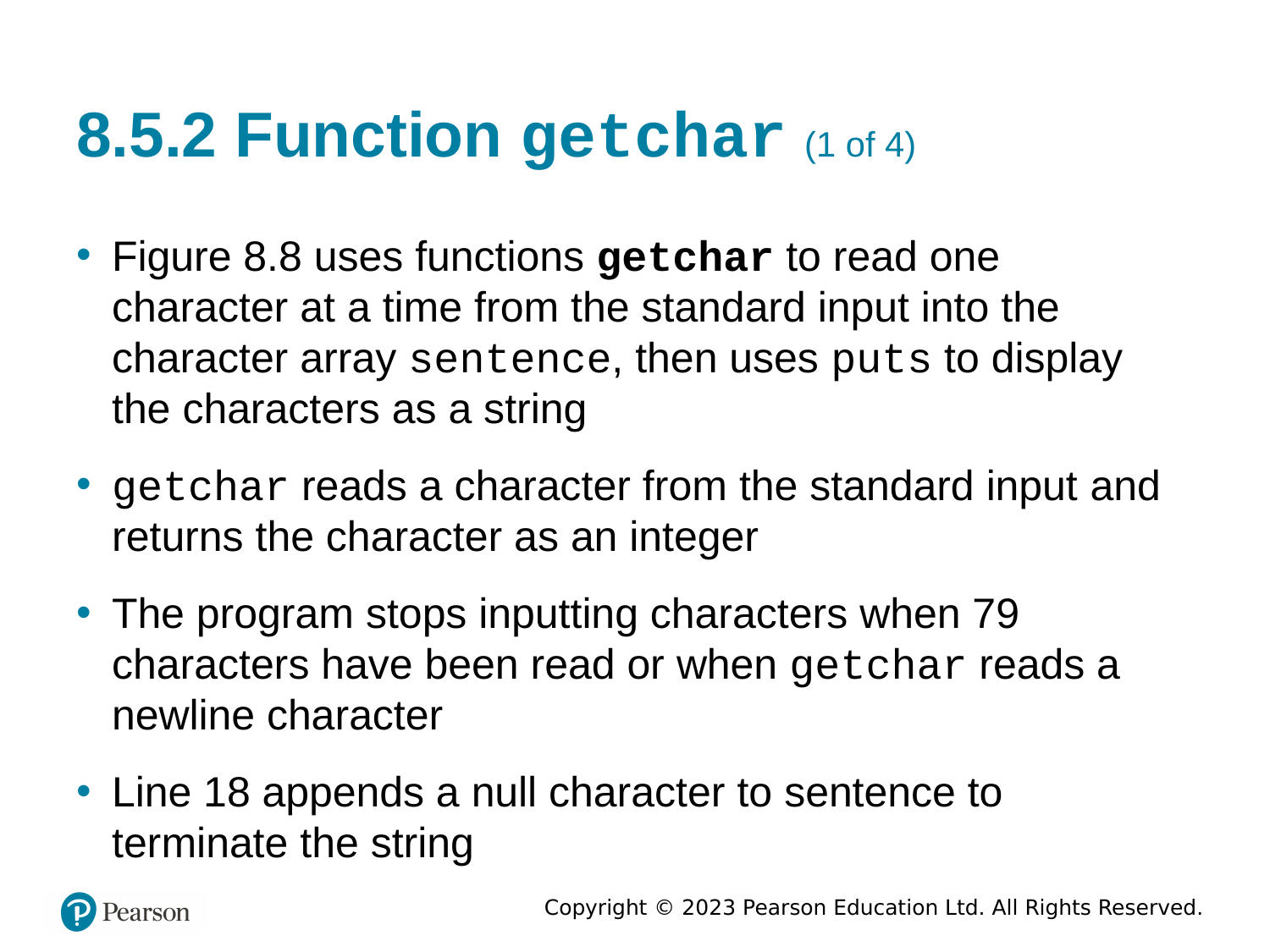

# 8.5.2 Function getchar (1 of 4)
Figure 8.8 uses functions getchar to read one character at a time from the standard input into the character array sentence, then uses puts to display the characters as a string
getchar reads a character from the standard input and returns the character as an integer
The program stops inputting characters when 79 characters have been read or when getchar reads a newline character
Line 18 appends a null character to sentence to terminate the string